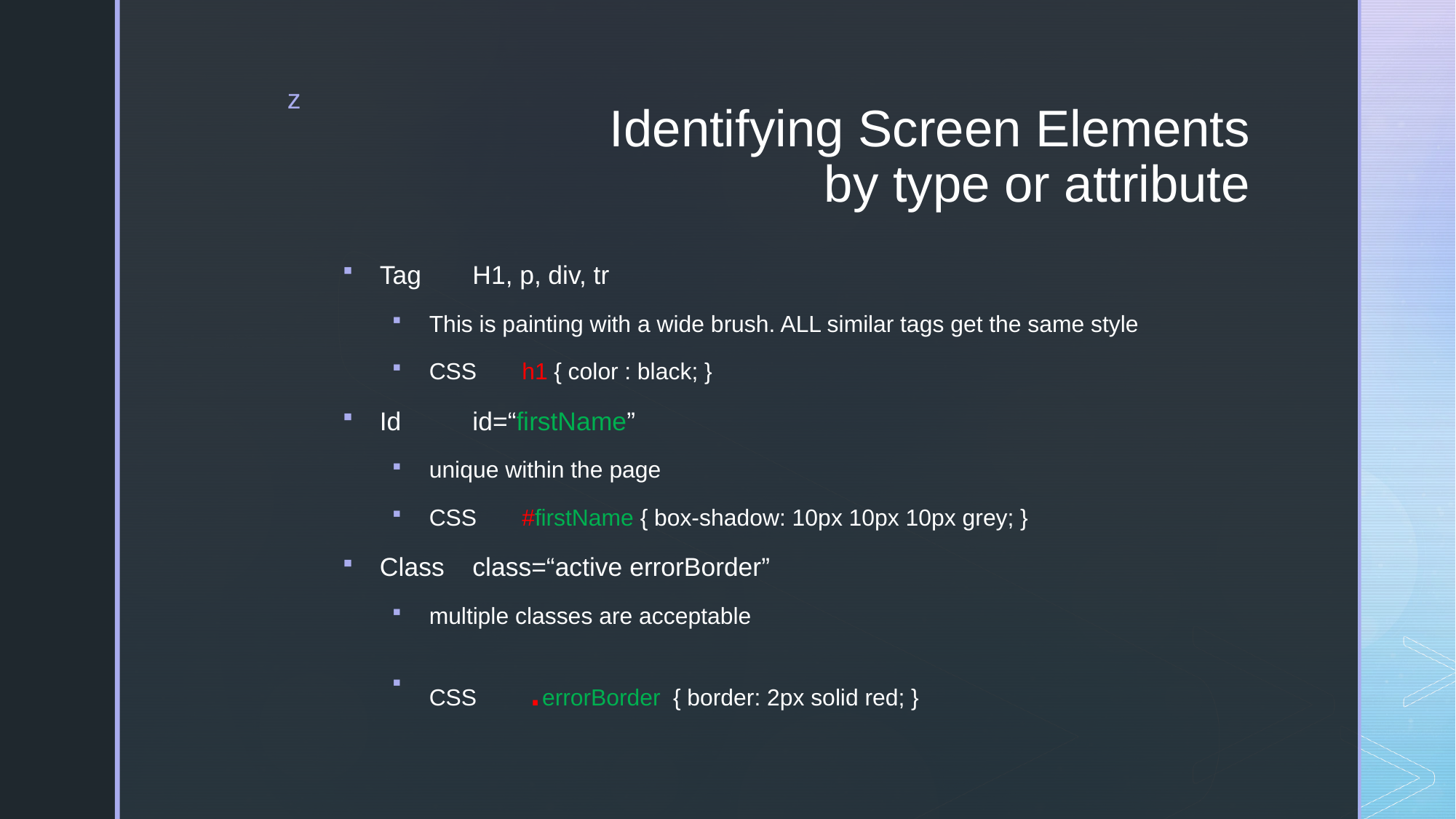

# Identifying Screen Elements by type or attribute
Tag		H1, p, div, tr
This is painting with a wide brush. ALL similar tags get the same style
CSS 	h1 { color : black; }
Id		id=“firstName”
unique within the page
CSS	#firstName { box-shadow: 10px 10px 10px grey; }
Class	class=“active errorBorder”
multiple classes are acceptable
CSS	 .errorBorder  { border: 2px solid red; }